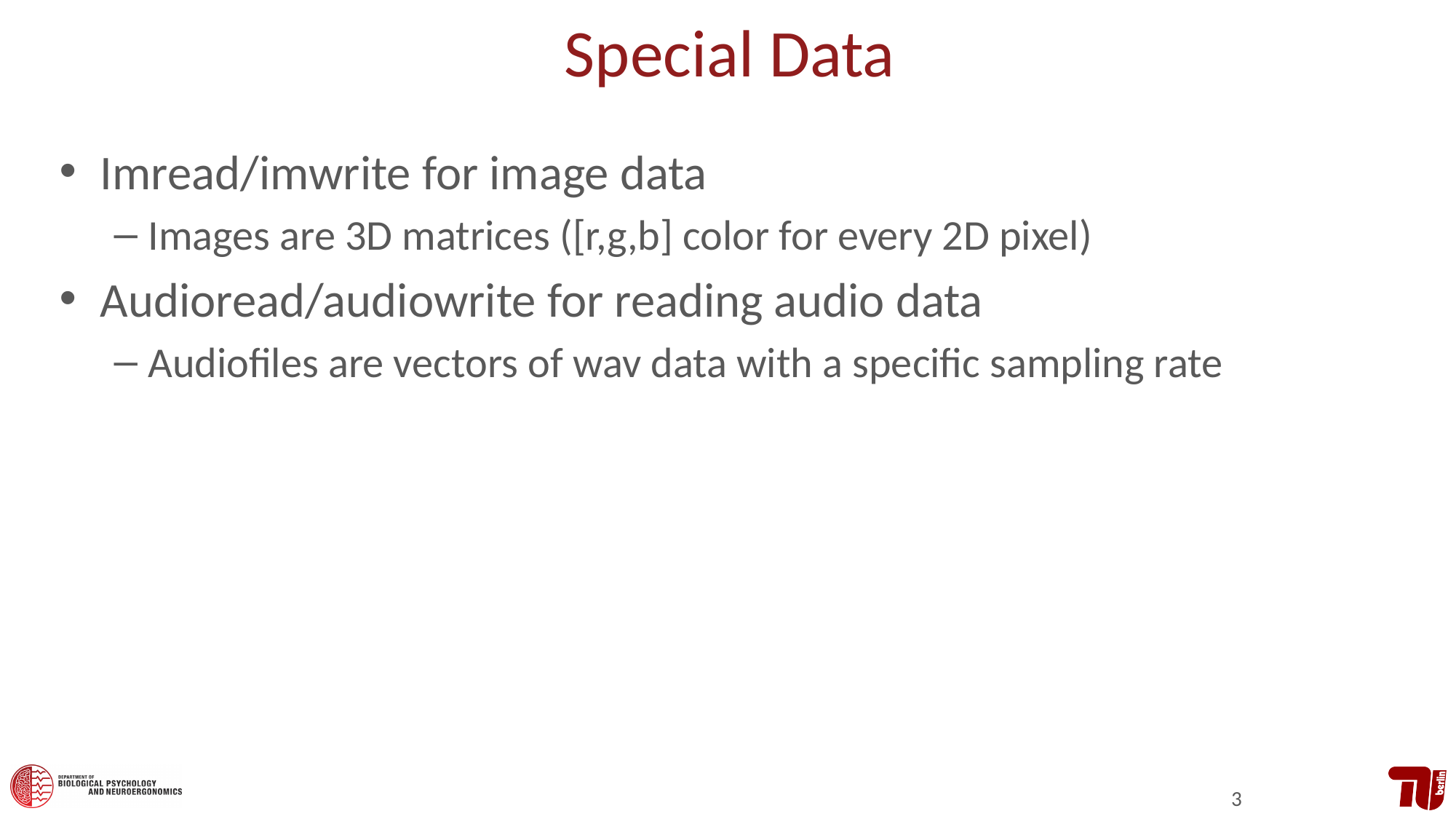

# Special Data
Imread/imwrite for image data
Images are 3D matrices ([r,g,b] color for every 2D pixel)
Audioread/audiowrite for reading audio data
Audiofiles are vectors of wav data with a specific sampling rate